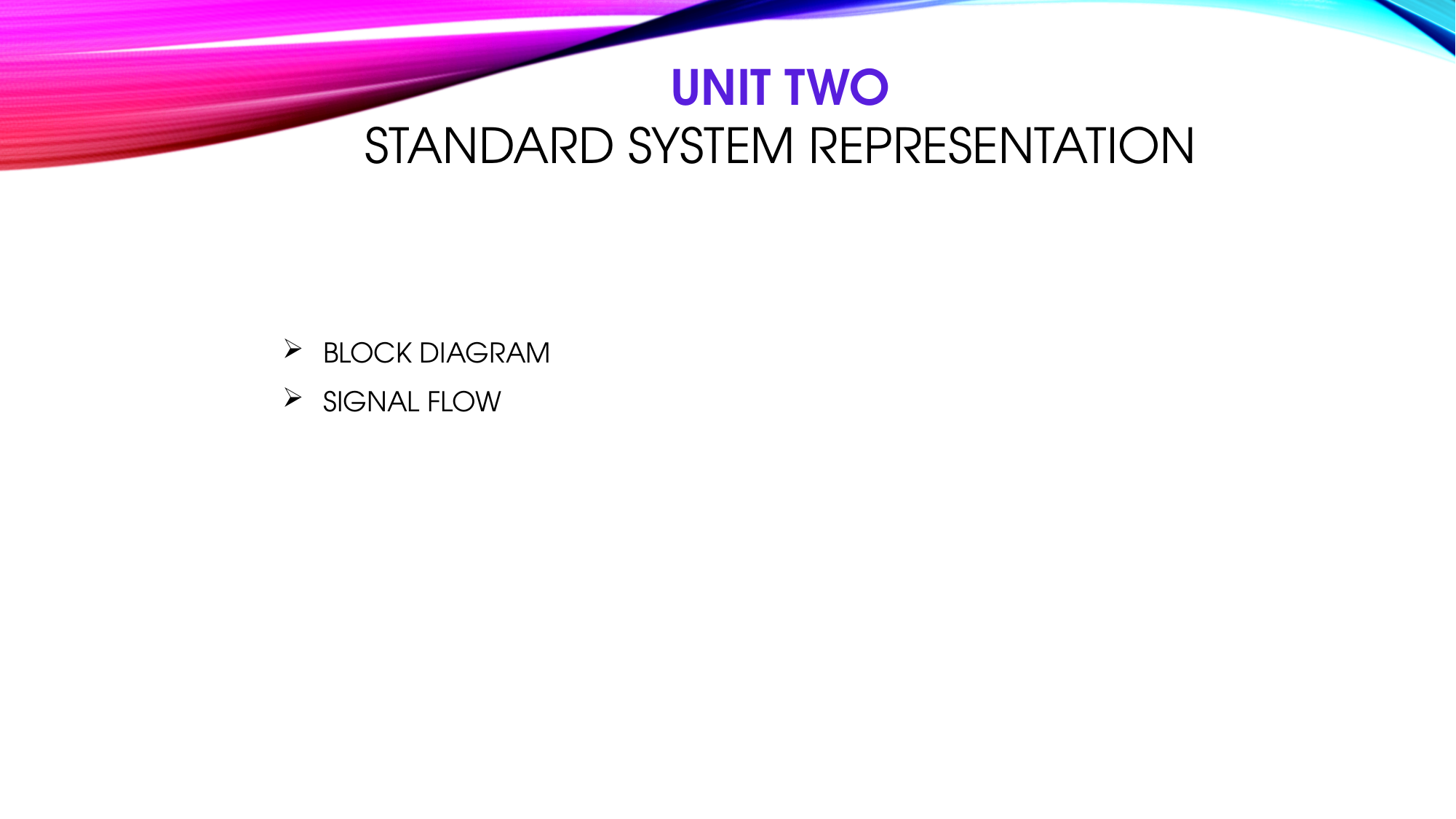

UNIT TWO
STANDARD SYSTEM REPRESENTATION

BLOCK DIAGRAM
SIGNAL FLOW